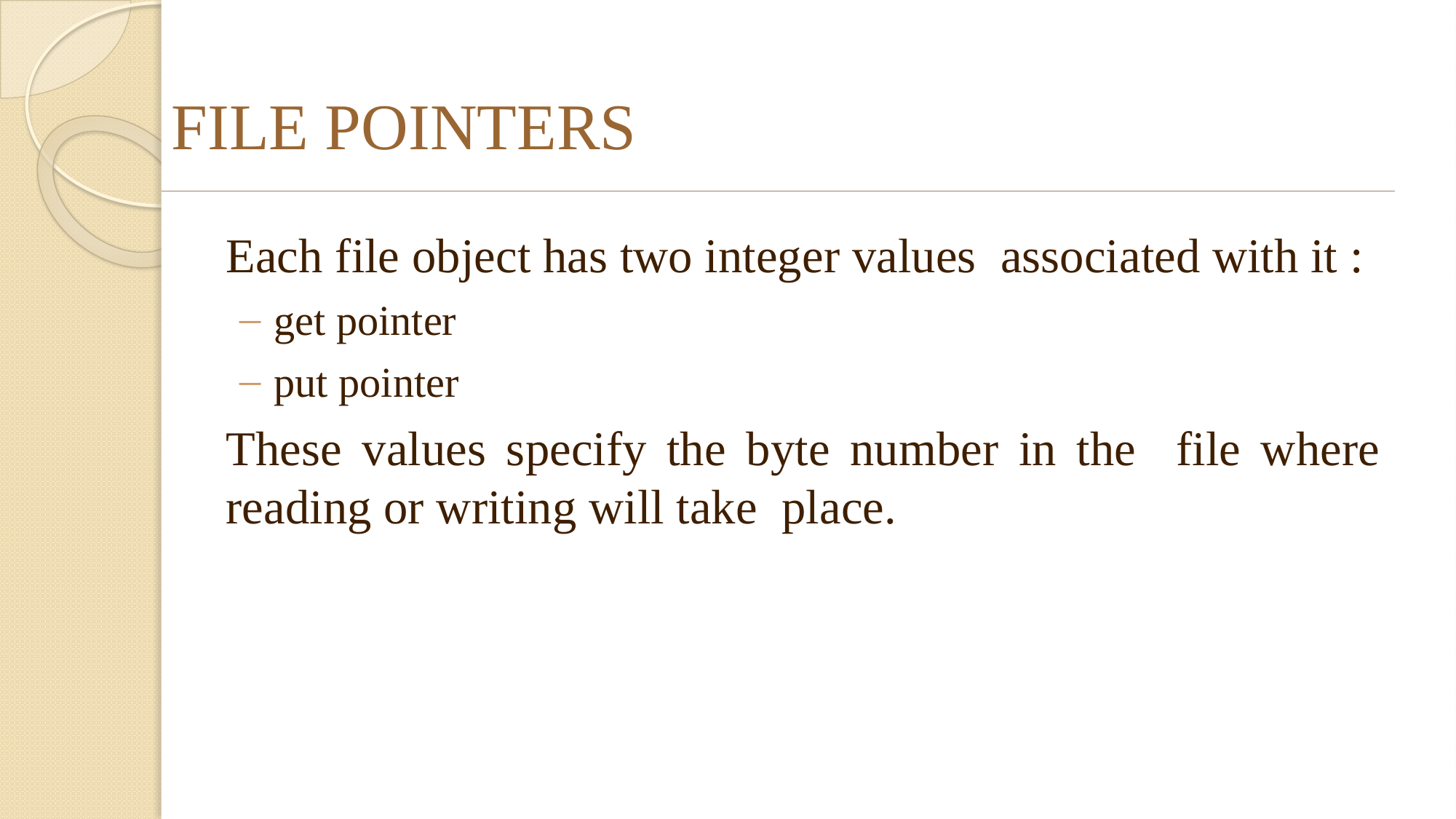

# FILE POINTERS

Each file object has two integer values  associated with it :
get pointer
put pointer
These values specify the byte number in the  file where reading or writing will take  place.